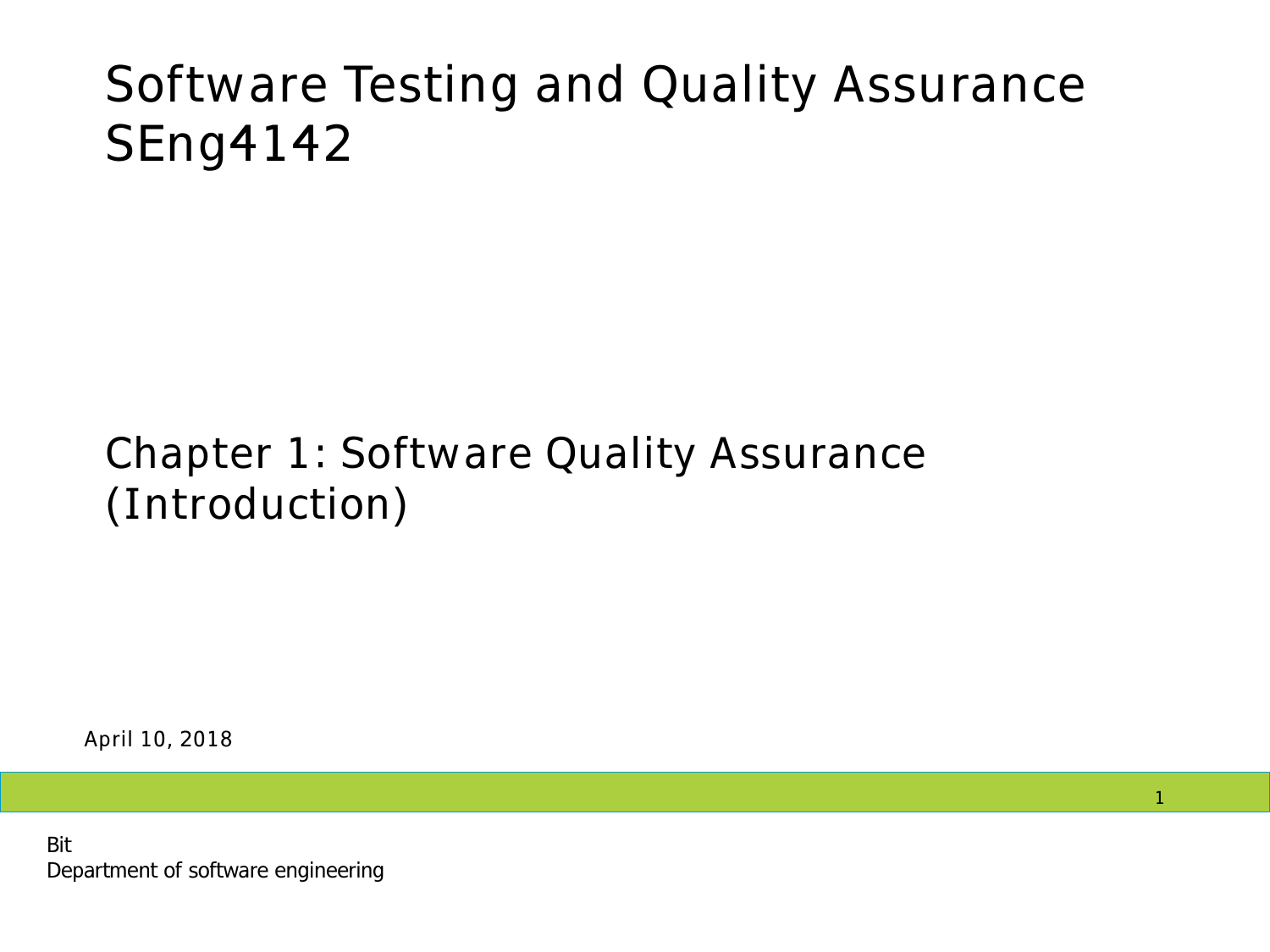

# Software Testing and Quality Assurance SEng4142

Chapter 1: Software Quality Assurance (Introduction)

April 10, 2018
1
Bit
Department of software engineering